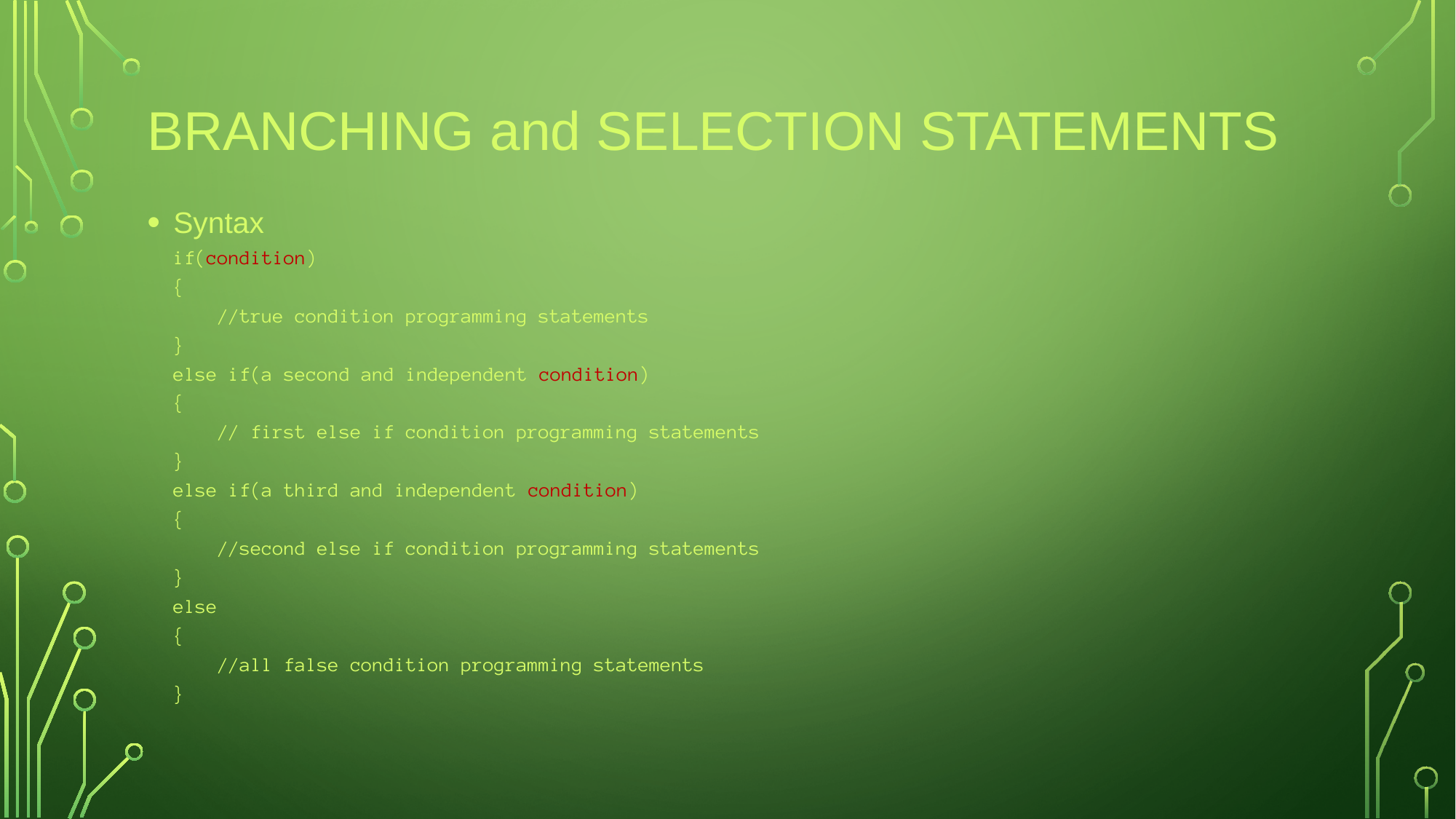

# Branching and Selection Statements
Syntax
if(condition)
{
    //true condition programming statements
}
else if(a second and independent condition)
{
    // first else if condition programming statements
}
else if(a third and independent condition)
{
    //second else if condition programming statements
}
else
{
    //all false condition programming statements
}